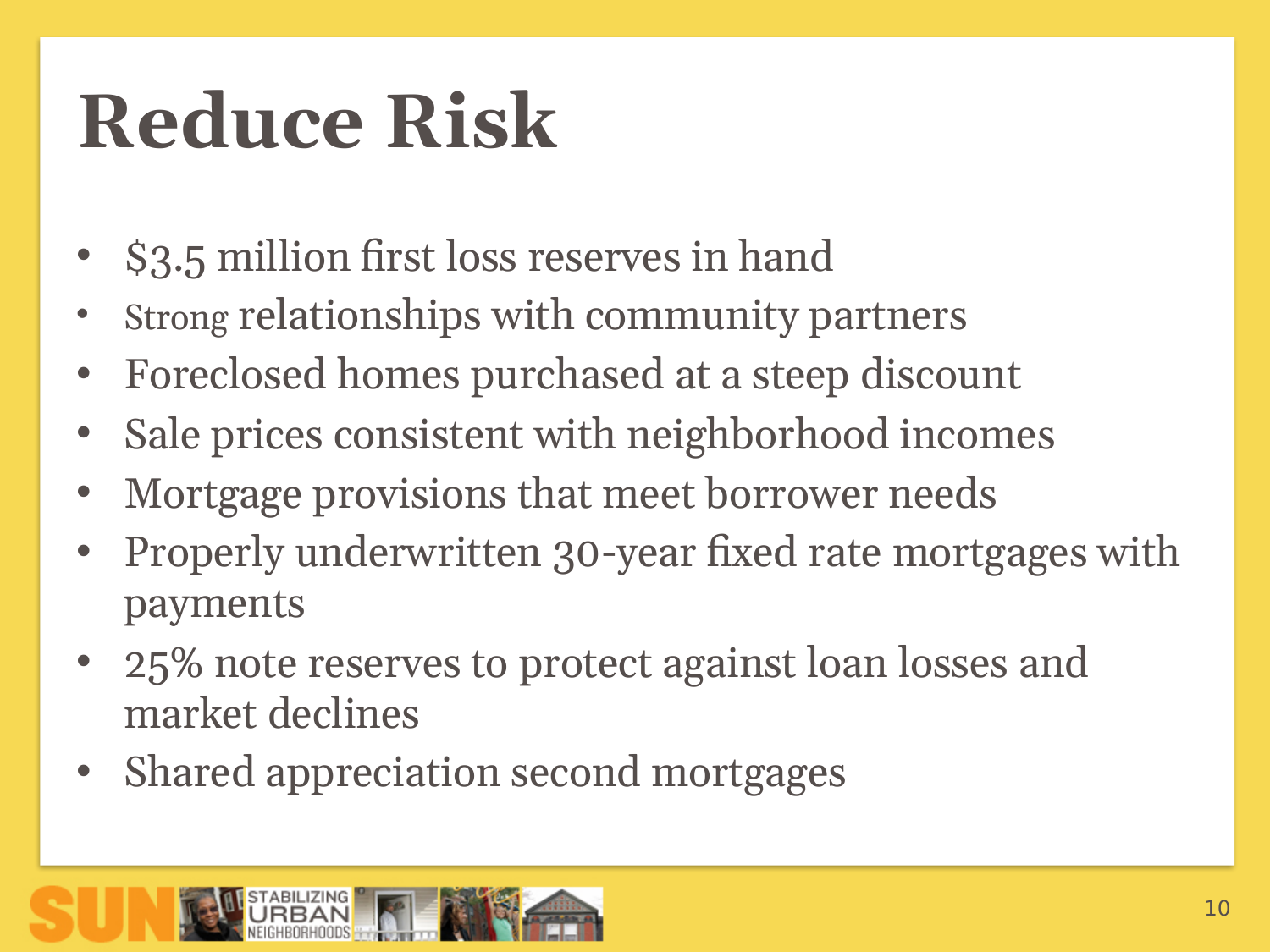

# Reduce Risk
$3.5 million first loss reserves in hand
Strong relationships with community partners
Foreclosed homes purchased at a steep discount
Sale prices consistent with neighborhood incomes
Mortgage provisions that meet borrower needs
Properly underwritten 30-year fixed rate mortgages with payments
25% note reserves to protect against loan losses and market declines
Shared appreciation second mortgages

10